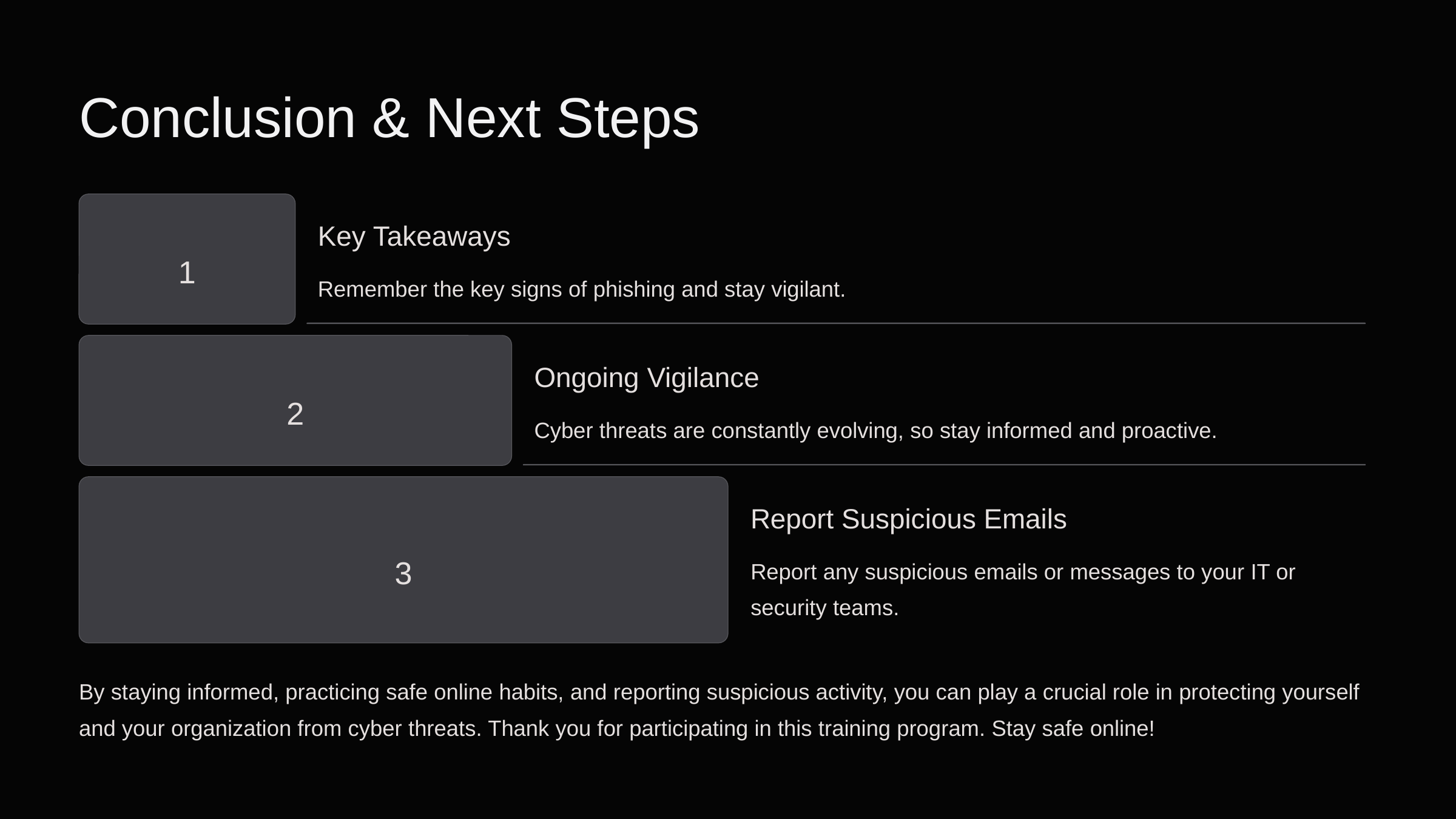

Conclusion & Next Steps

Key Takeaways
1
Remember the key signs of phishing and stay vigilant.

Ongoing Vigilance
2
Cyber threats are constantly evolving, so stay informed and proactive.

Report Suspicious Emails
3
Report any suspicious emails or messages to your IT or security teams.
By staying informed, practicing safe online habits, and reporting suspicious activity, you can play a crucial role in protecting yourself and your organization from cyber threats. Thank you for participating in this training program. Stay safe online!